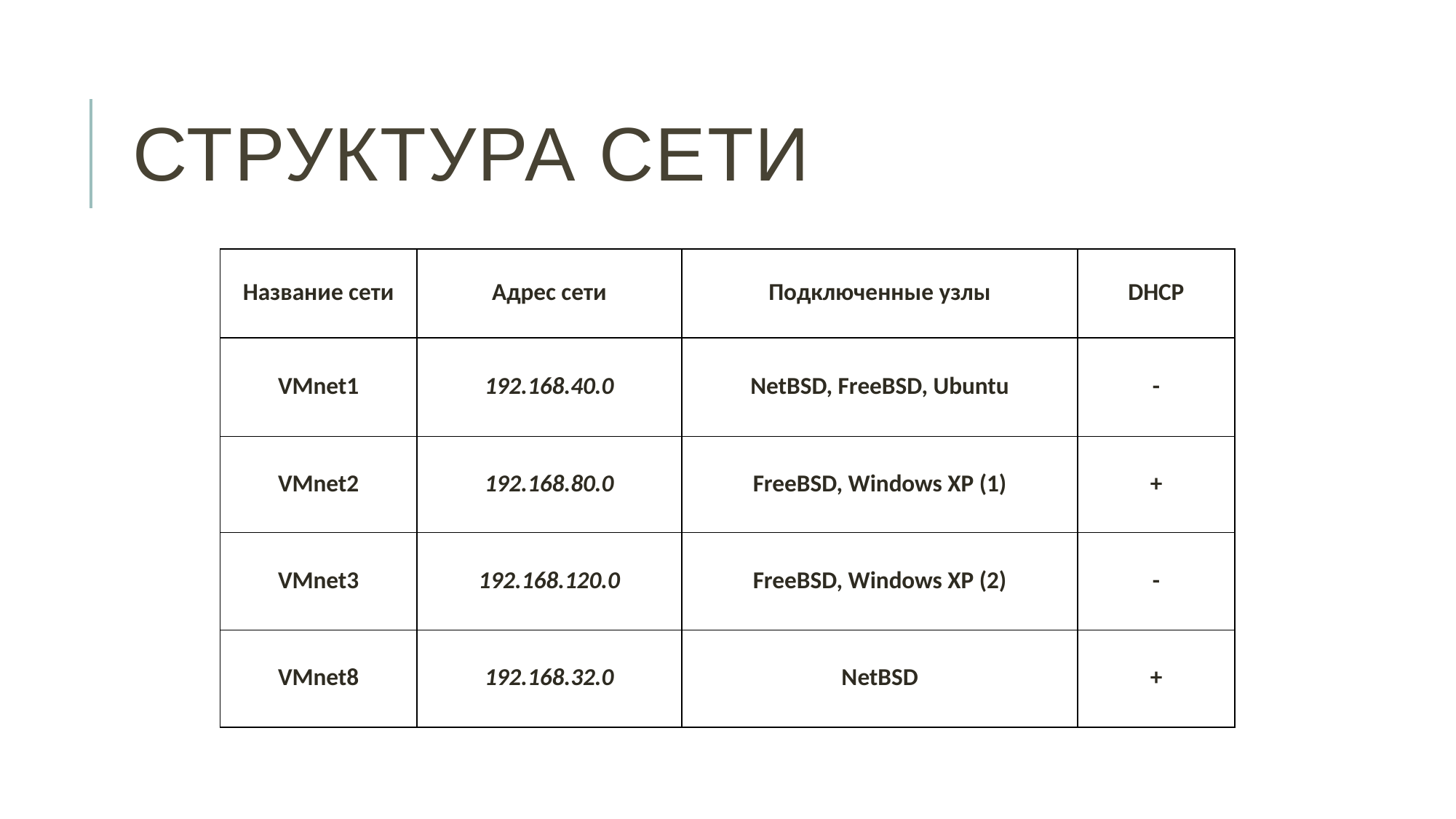

# Структура сети
| Название сети | Адрес сети | Подключенные узлы | DHCP |
| --- | --- | --- | --- |
| VMnet1 | 192.168.40.0 | NetBSD, FreeBSD, Ubuntu | - |
| VMnet2 | 192.168.80.0 | FreeBSD, Windows XP (1) | + |
| VMnet3 | 192.168.120.0 | FreeBSD, Windows XP (2) | - |
| VMnet8 | 192.168.32.0 | NetBSD | + |